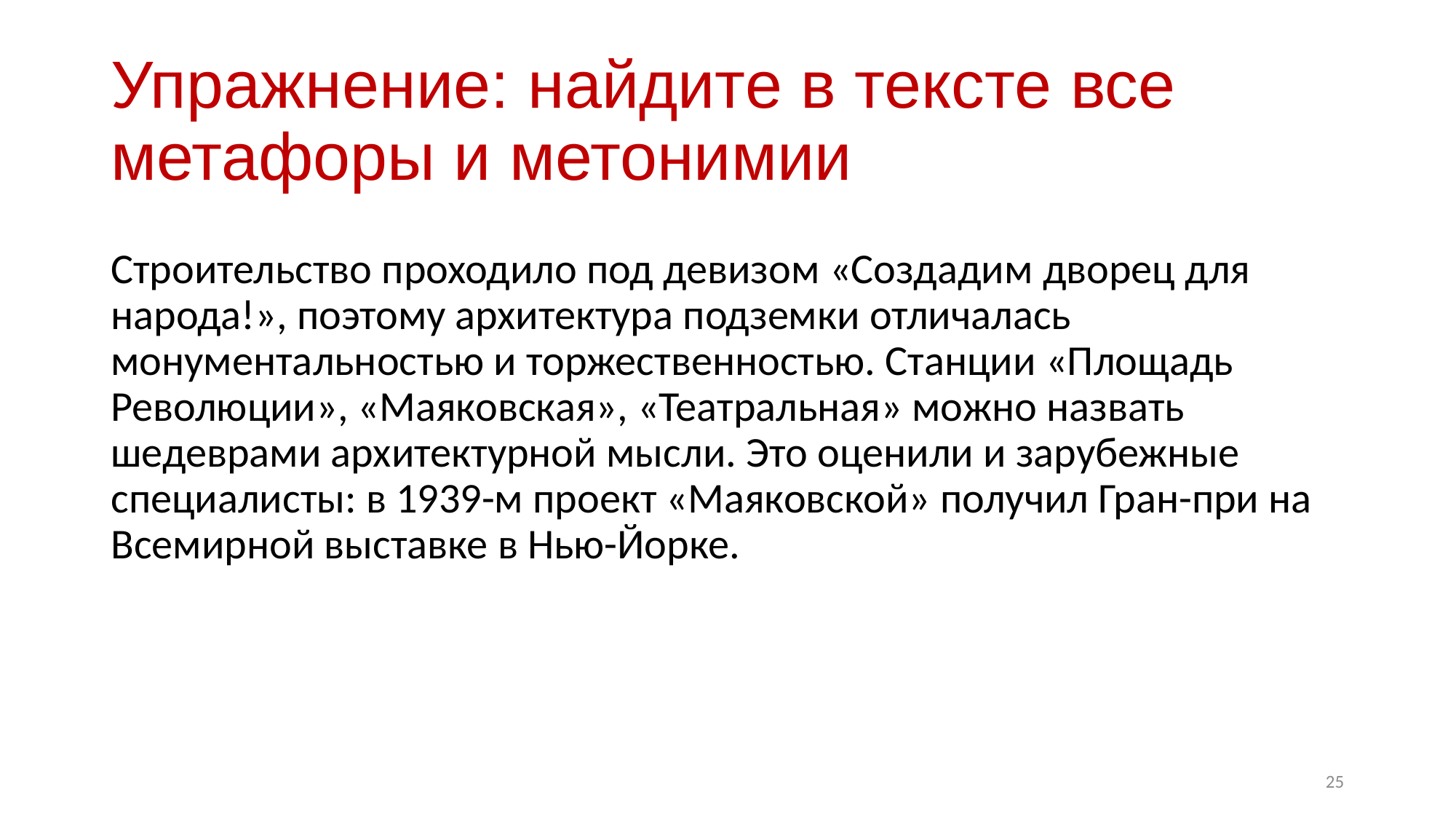

# Упражнение: найдите в тексте все метафоры и метонимии
Строительство проходило под девизом «Создадим дворец для народа!», поэтому архитектура подземки отличалась монументальностью и торжественностью. Станции «Площадь Революции», «Маяковская», «Театральная» можно назвать шедеврами архитектурной мысли. Это оценили и зарубежные специалисты: в 1939-м проект «Маяковской» получил Гран-при на Всемирной выставке в Нью-Йорке.
25